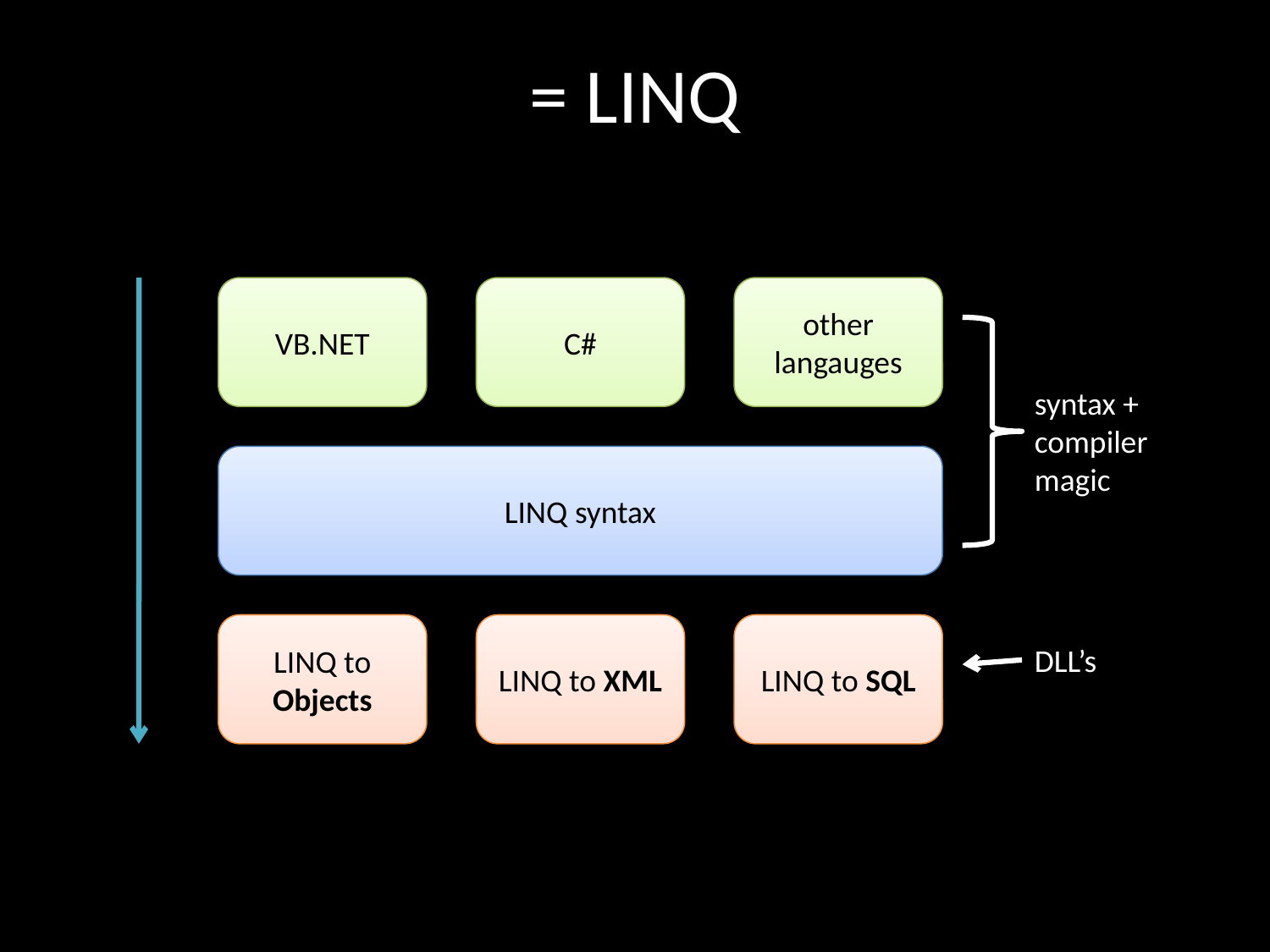

= LINQ
VB.NET
C#
other langauges

syntax + compiler magic
LINQ syntax
LINQ to Objects
LINQ to XML
LINQ to SQL
DLL’s